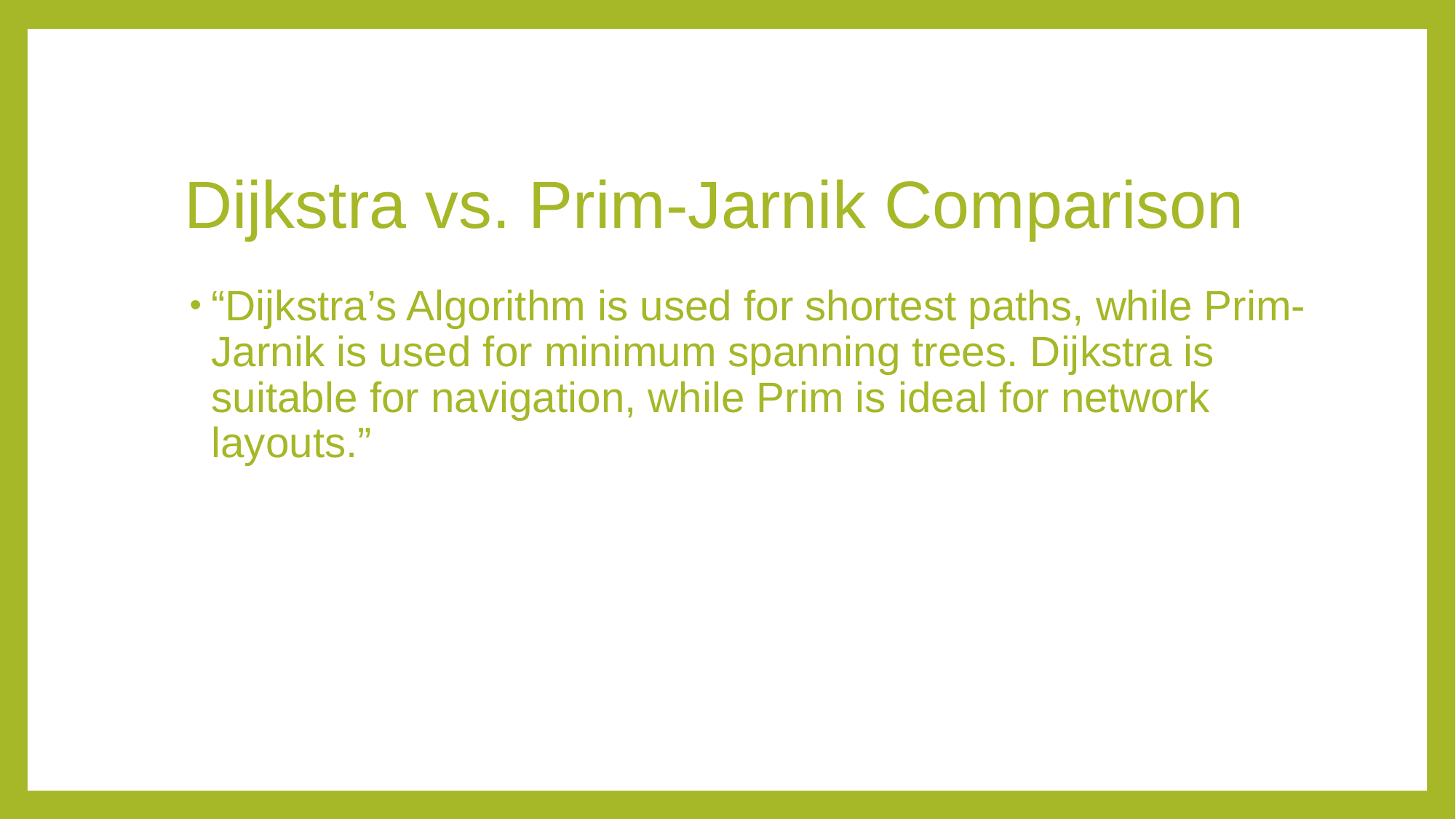

# Dijkstra vs. Prim-Jarnik Comparison
“Dijkstra’s Algorithm is used for shortest paths, while Prim-Jarnik is used for minimum spanning trees. Dijkstra is suitable for navigation, while Prim is ideal for network layouts.”